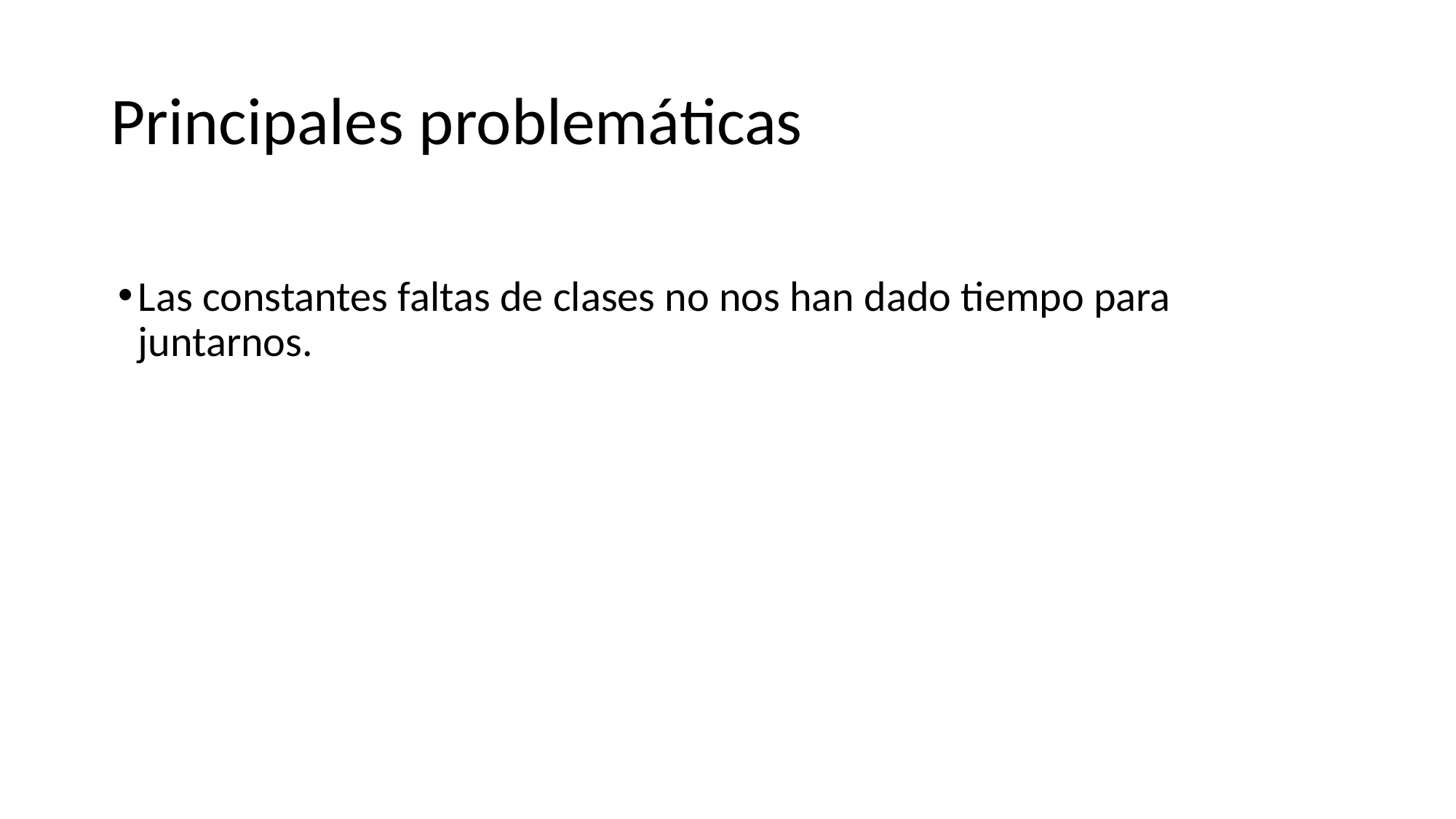

# Principales problemáticas

Las constantes faltas de clases no nos han dado tiempo para juntarnos.